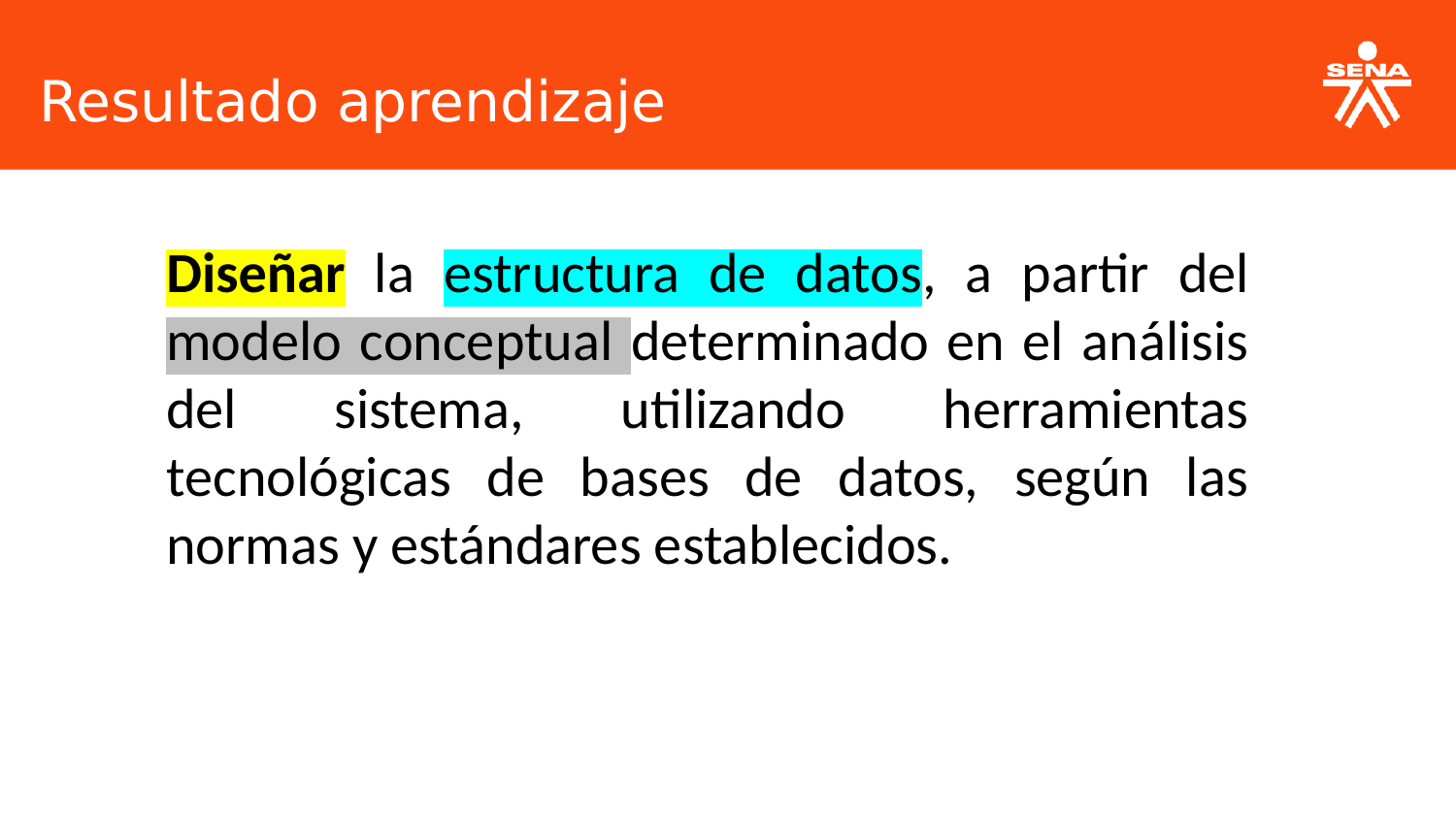

Resultado aprendizaje
Diseñar la estructura de datos, a partir del modelo conceptual determinado en el análisis del sistema, utilizando herramientas tecnológicas de bases de datos, según las normas y estándares establecidos.